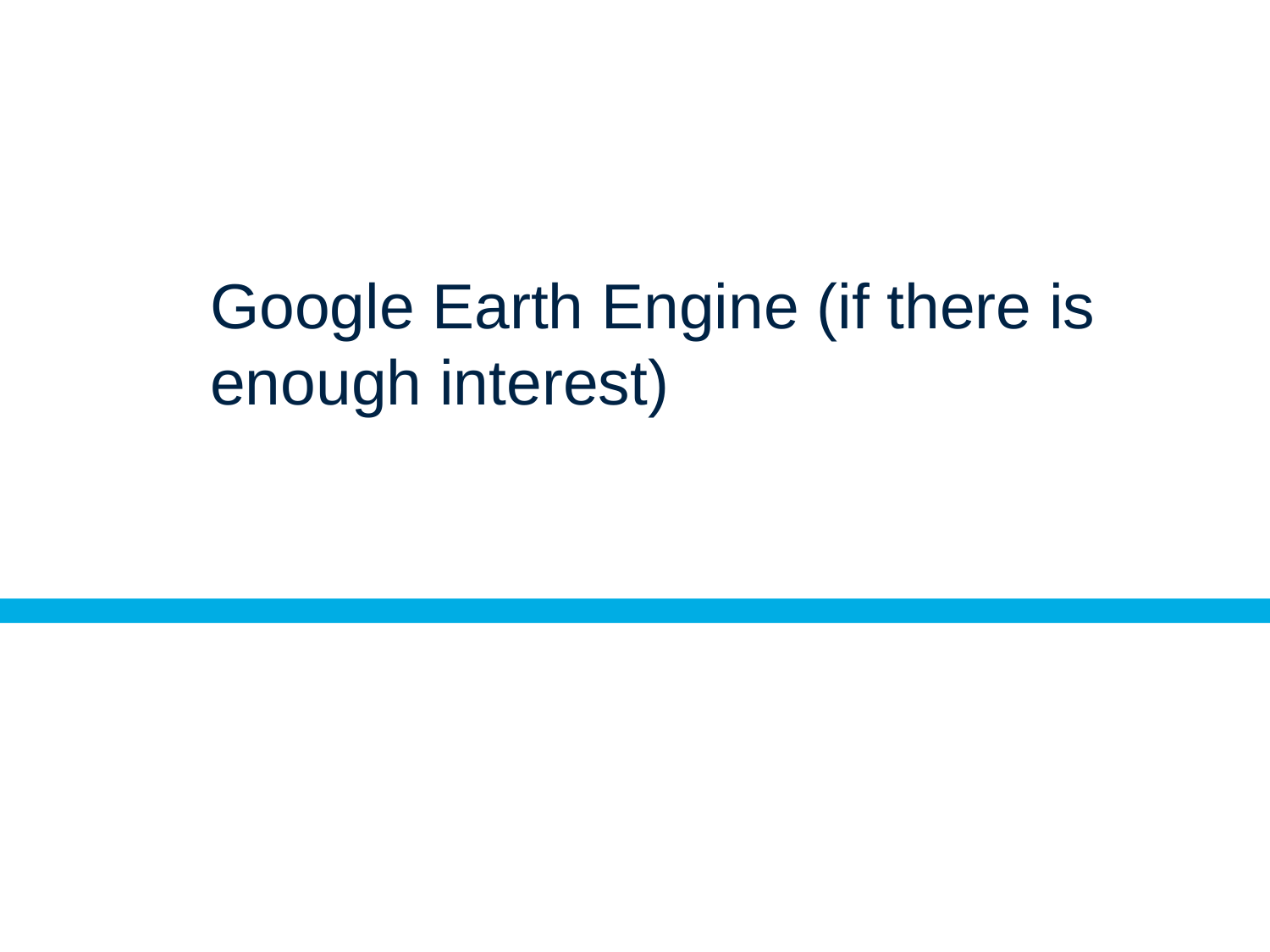

# Google Earth Engine (if there is enough interest)